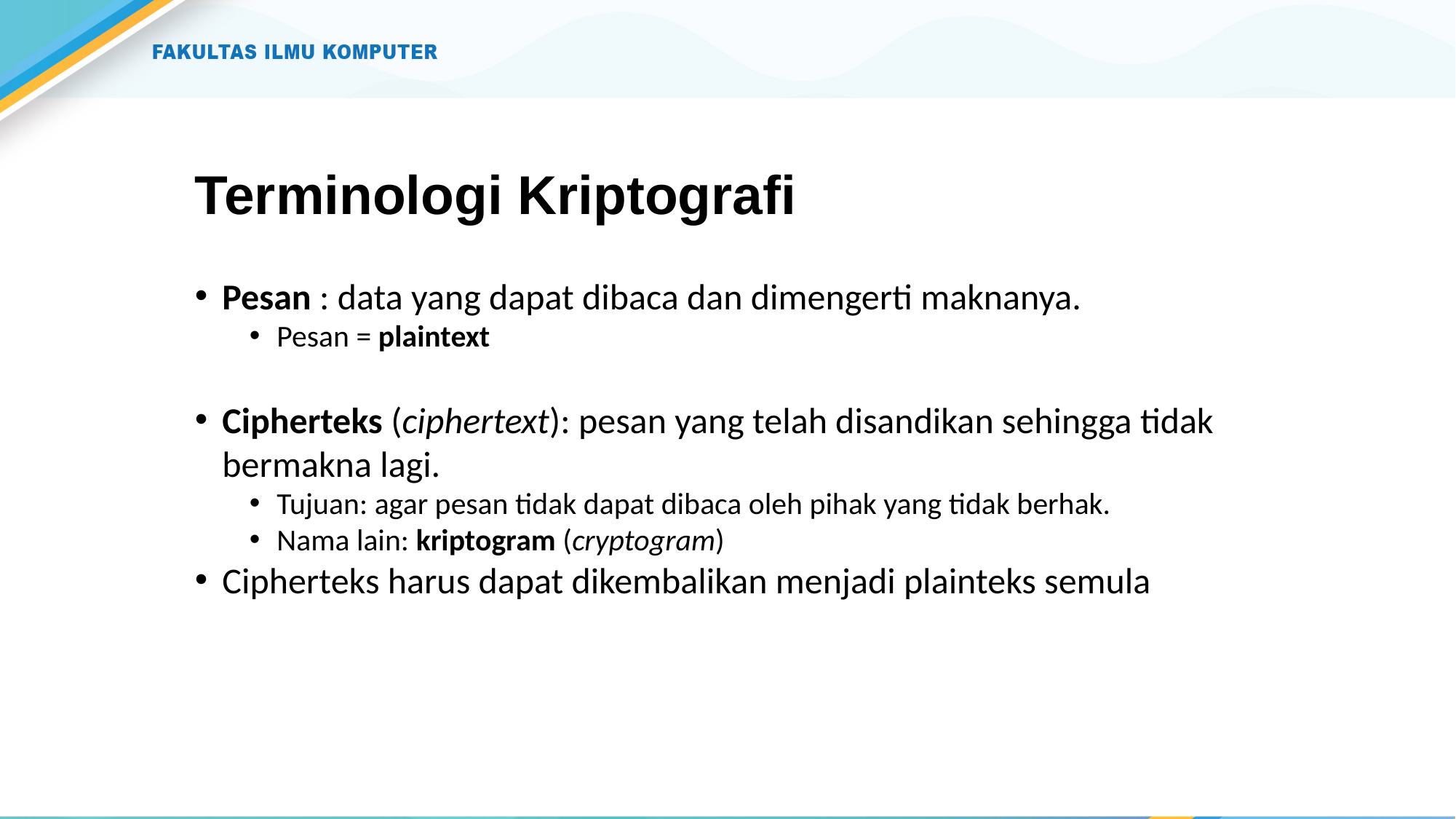

# Terminologi Kriptografi
Pesan : data yang dapat dibaca dan dimengerti maknanya.
Pesan = plaintext

Cipherteks (ciphertext): pesan yang telah disandikan sehingga tidak bermakna lagi.
Tujuan: agar pesan tidak dapat dibaca oleh pihak yang tidak berhak.
Nama lain: kriptogram (cryptogram)
Cipherteks harus dapat dikembalikan menjadi plainteks semula